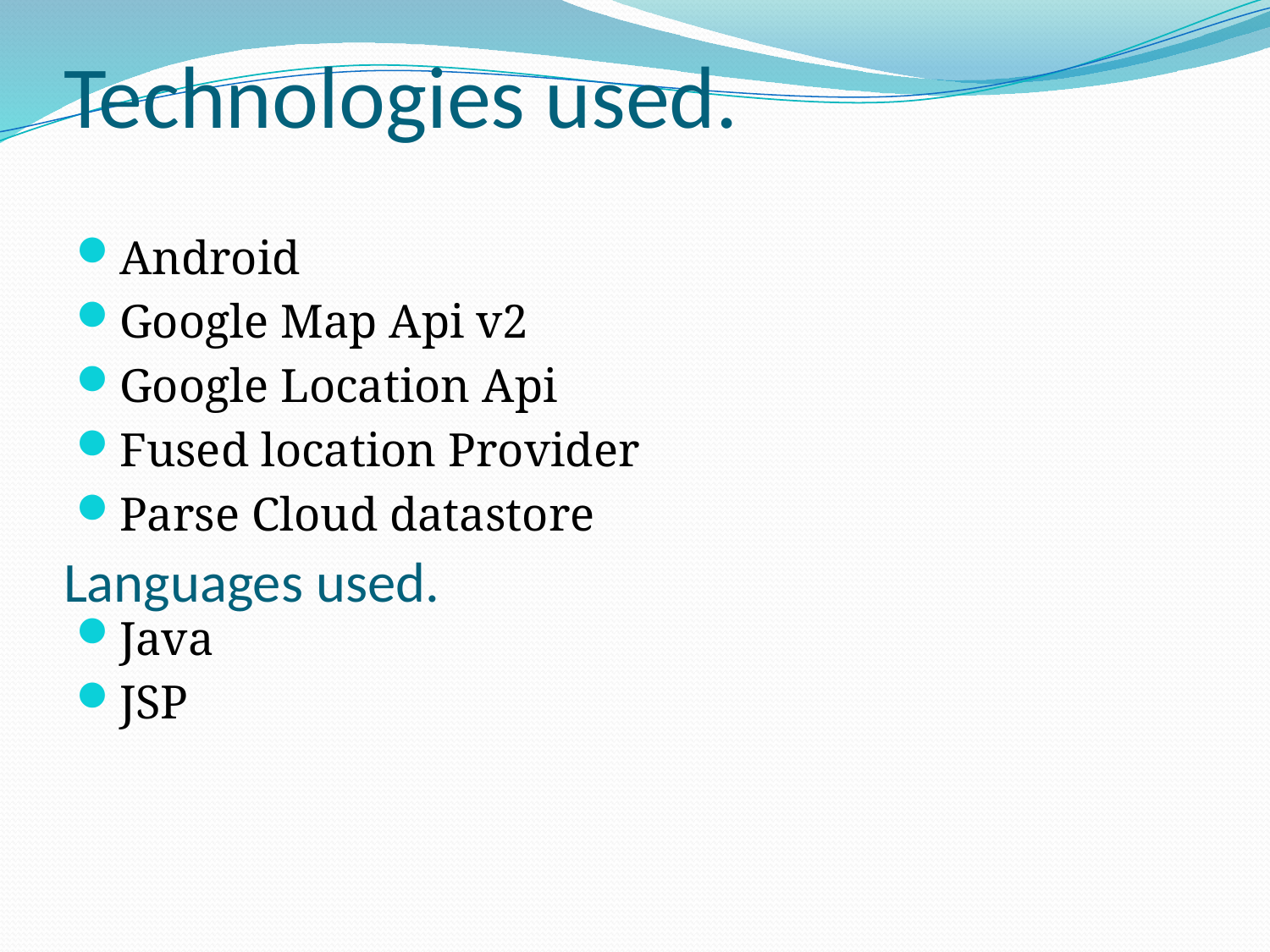

# Technologies used.
Android
Google Map Api v2
Google Location Api
Fused location Provider
Parse Cloud datastore

Languages used.
Java
JSP